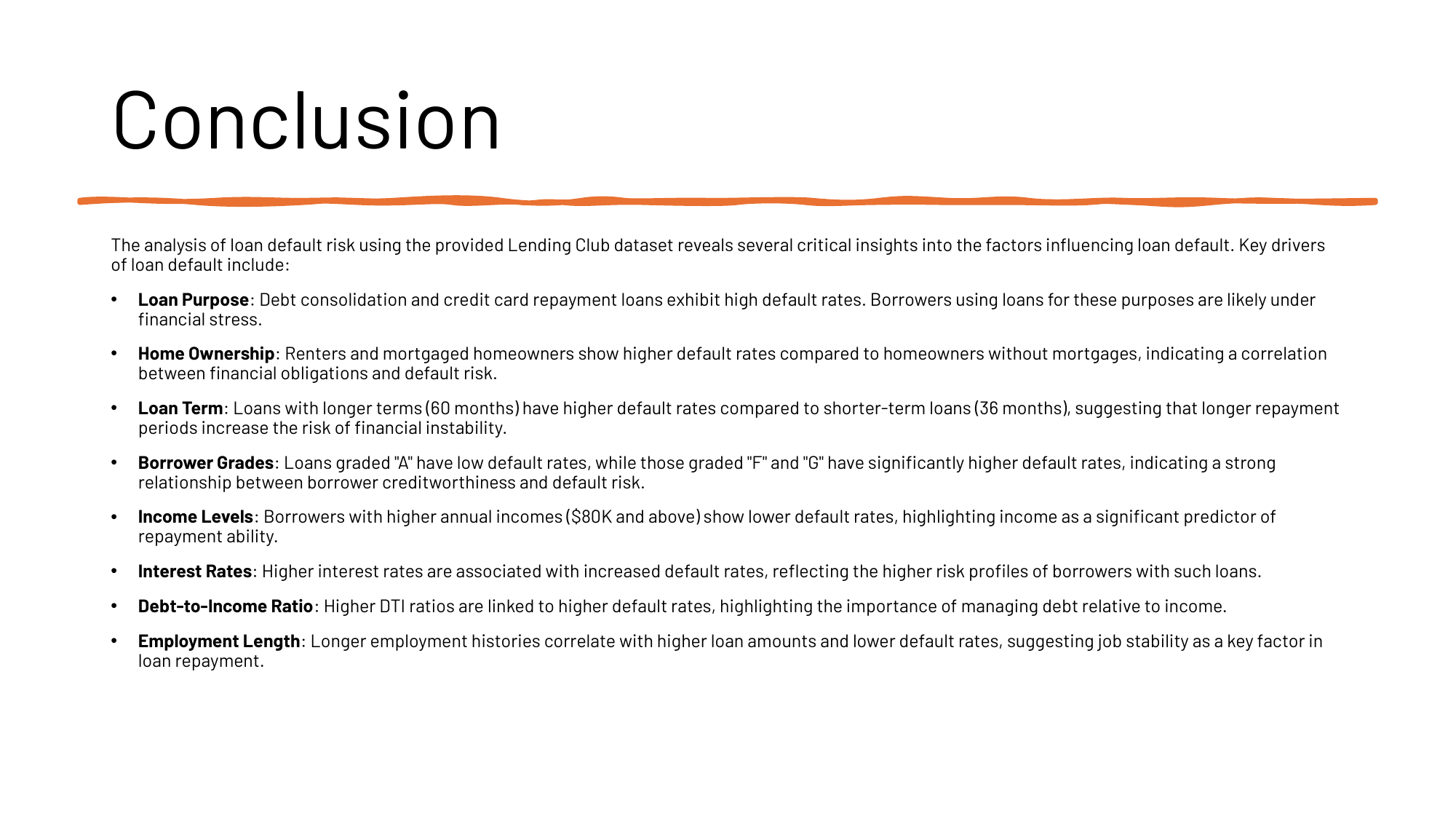

# Conclusion

The analysis of loan default risk using the provided Lending Club dataset reveals several critical insights into the factors influencing loan default. Key drivers of loan default include:
Loan Purpose: Debt consolidation and credit card repayment loans exhibit high default rates. Borrowers using loans for these purposes are likely under financial stress.
Home Ownership: Renters and mortgaged homeowners show higher default rates compared to homeowners without mortgages, indicating a correlation between financial obligations and default risk.
Loan Term: Loans with longer terms (60 months) have higher default rates compared to shorter-term loans (36 months), suggesting that longer repayment periods increase the risk of financial instability.
Borrower Grades: Loans graded "A" have low default rates, while those graded "F" and "G" have significantly higher default rates, indicating a strong relationship between borrower creditworthiness and default risk.
Income Levels: Borrowers with higher annual incomes ($80K and above) show lower default rates, highlighting income as a significant predictor of repayment ability.
Interest Rates: Higher interest rates are associated with increased default rates, reflecting the higher risk profiles of borrowers with such loans.
Debt-to-Income Ratio: Higher DTI ratios are linked to higher default rates, highlighting the importance of managing debt relative to income.
Employment Length: Longer employment histories correlate with higher loan amounts and lower default rates, suggesting job stability as a key factor in loan repayment.